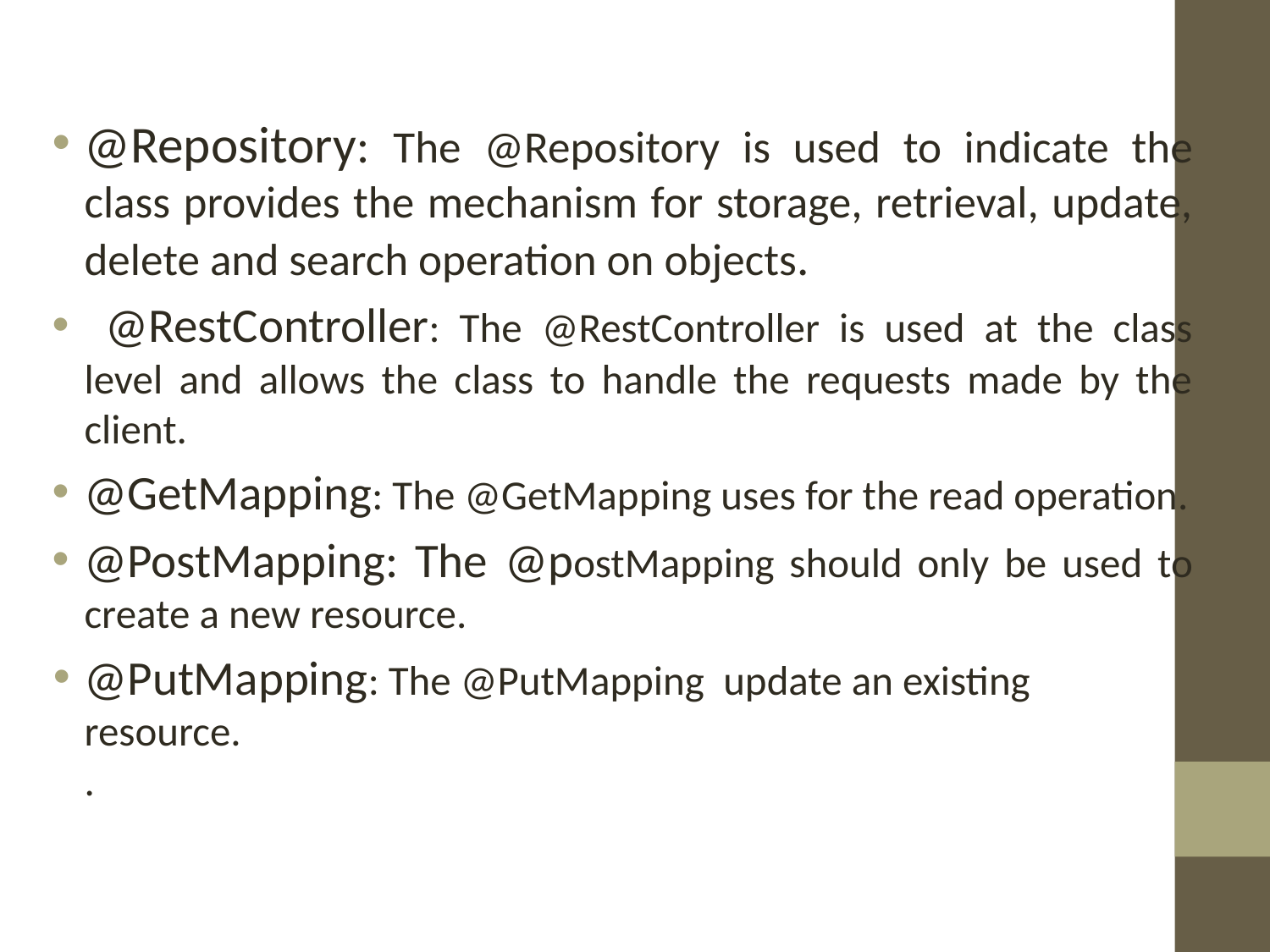

@Repository: The @Repository is used to indicate the class provides the mechanism for storage, retrieval, update, delete and search operation on objects.
 @RestController: The @RestController is used at the class level and allows the class to handle the requests made by the client.
@GetMapping: The @GetMapping uses for the read operation.
@PostMapping: The @postMapping should only be used to create a new resource.
@PutMapping: The @PutMapping  update an existing resource.
.